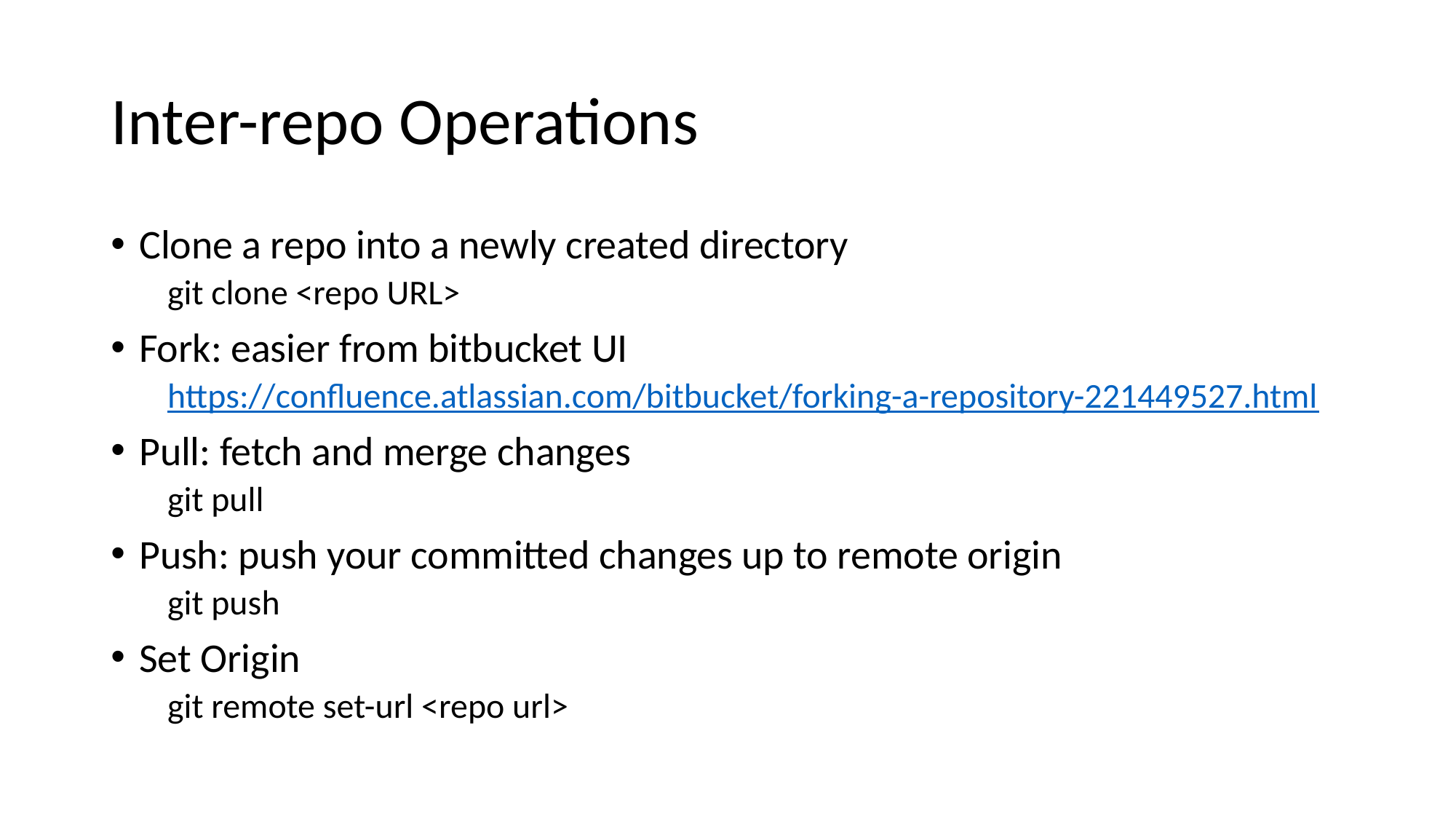

# Inter-repo Operations
Clone a repo into a newly created directory
git clone <repo URL>
Fork: easier from bitbucket UI
https://confluence.atlassian.com/bitbucket/forking-a-repository-221449527.html
Pull: fetch and merge changes
git pull
Push: push your committed changes up to remote origin
git push
Set Origin
git remote set-url <repo url>